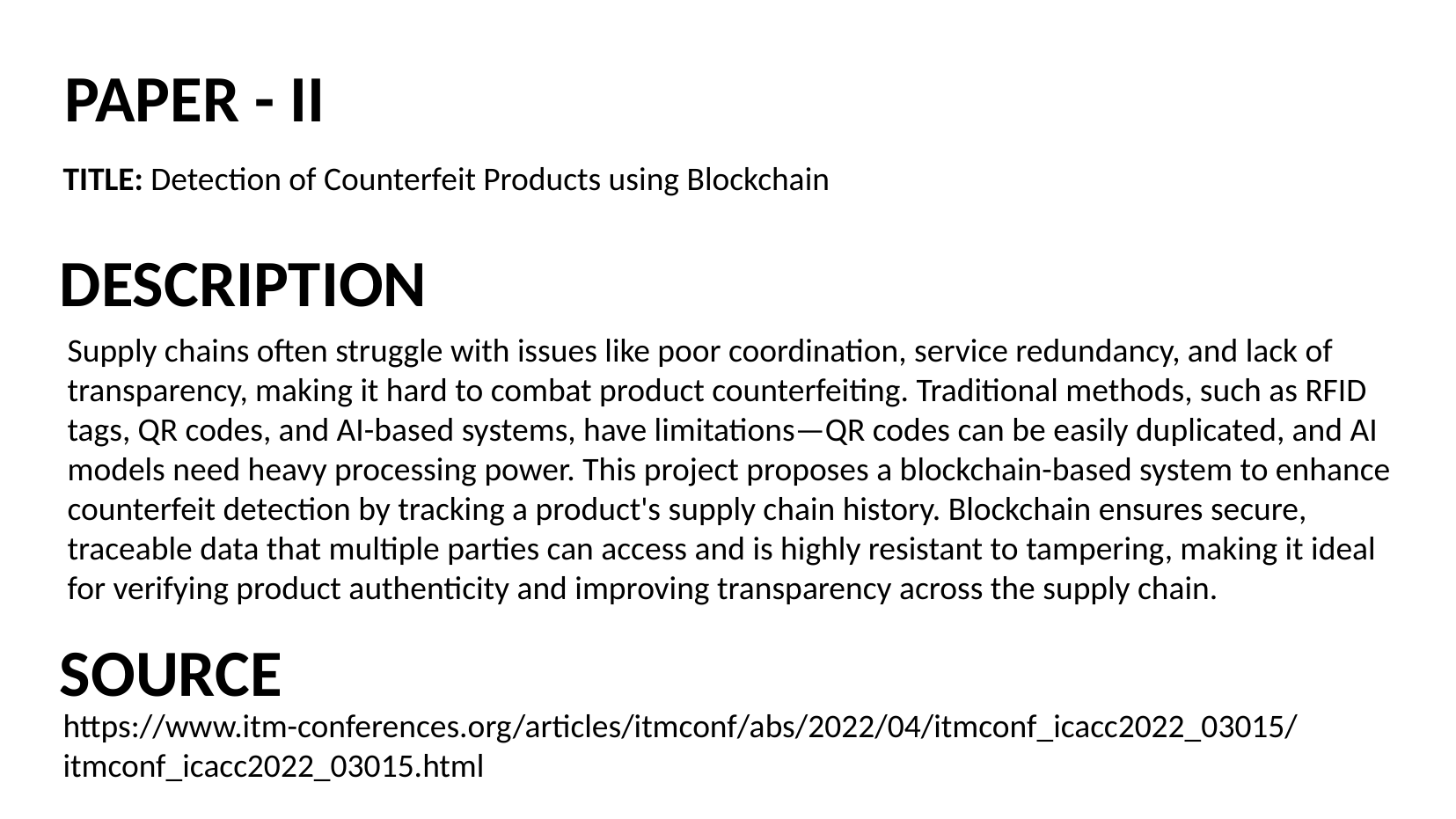

PAPER - II
TITLE: Detection of Counterfeit Products using Blockchain
DESCRIPTION
Supply chains often struggle with issues like poor coordination, service redundancy, and lack of transparency, making it hard to combat product counterfeiting. Traditional methods, such as RFID tags, QR codes, and AI-based systems, have limitations—QR codes can be easily duplicated, and AI models need heavy processing power. This project proposes a blockchain-based system to enhance counterfeit detection by tracking a product's supply chain history. Blockchain ensures secure, traceable data that multiple parties can access and is highly resistant to tampering, making it ideal for verifying product authenticity and improving transparency across the supply chain.
SOURCE
https://www.itm-conferences.org/articles/itmconf/abs/2022/04/itmconf_icacc2022_03015/itmconf_icacc2022_03015.html